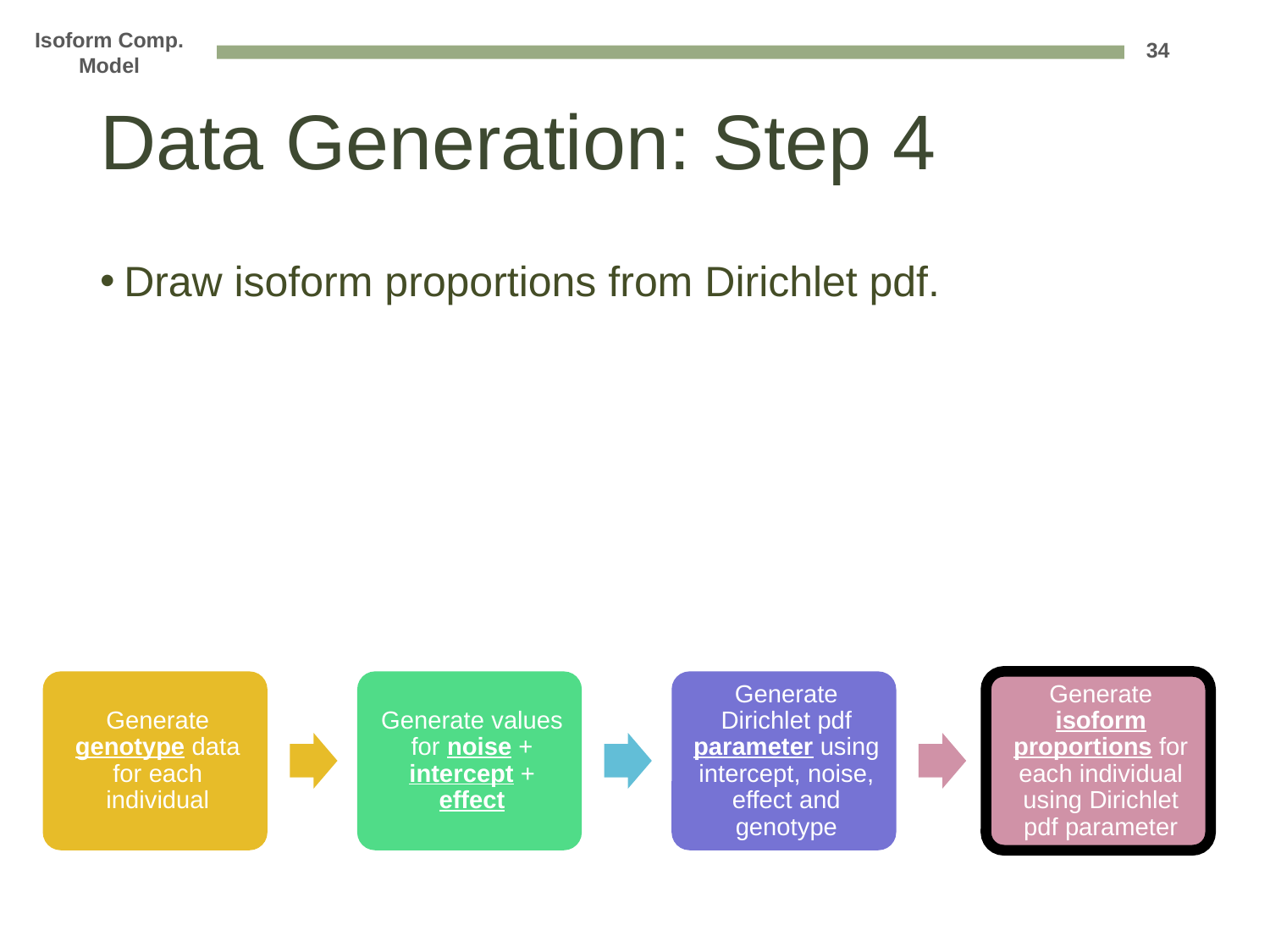

34
Isoform Comp. Model
# Data Generation: Step 4
Draw isoform proportions from Dirichlet pdf.

Generate genotype data for each individual

Generate values for noise + intercept + effect

Generate Dirichlet pdf parameter using intercept, noise, effect and genotype

Generate isoform proportions for each individual using Dirichlet pdf parameter